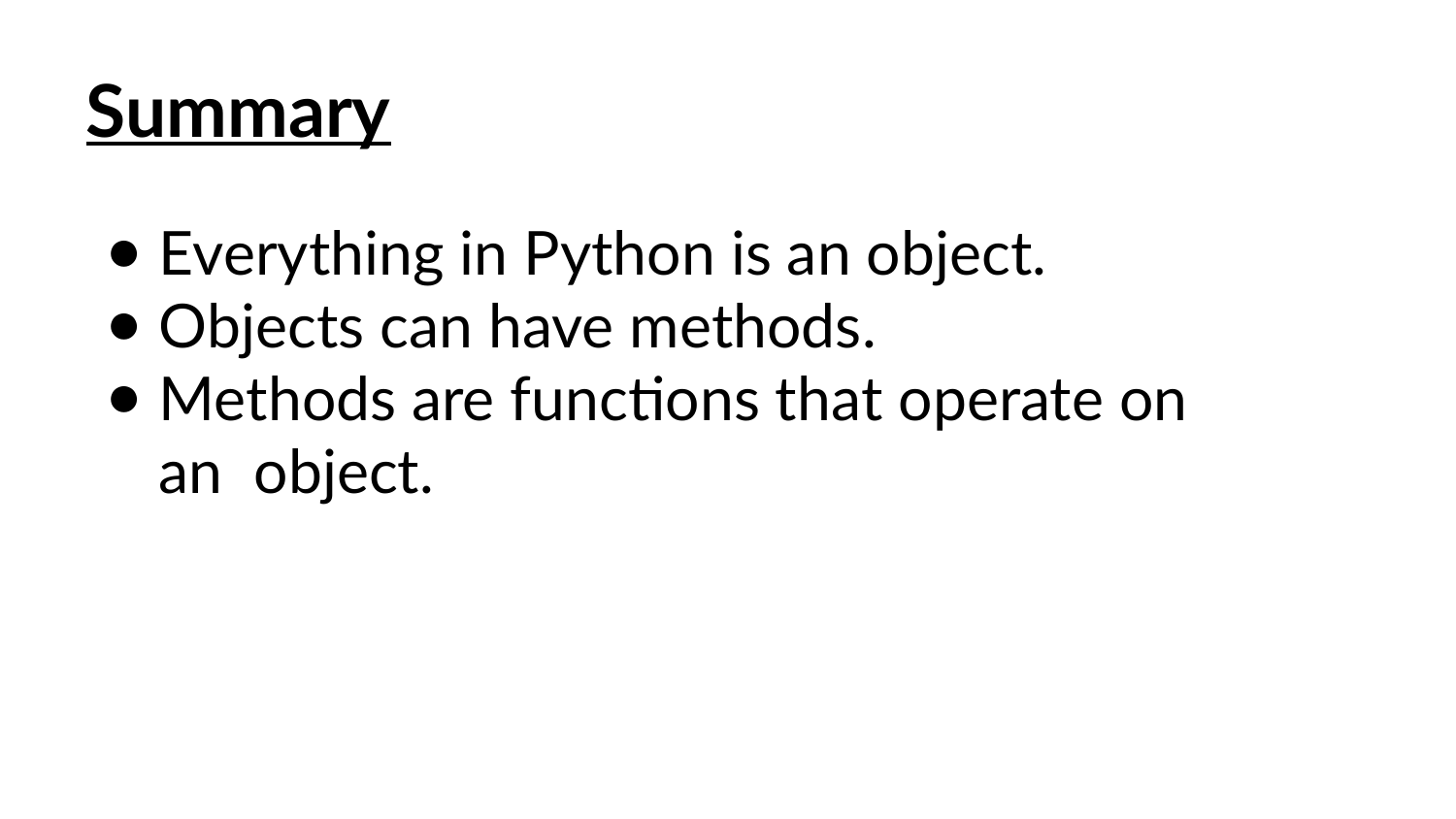

# Summary
Everything in Python is an object.
Objects can have methods.
Methods are functions that operate on an  object.